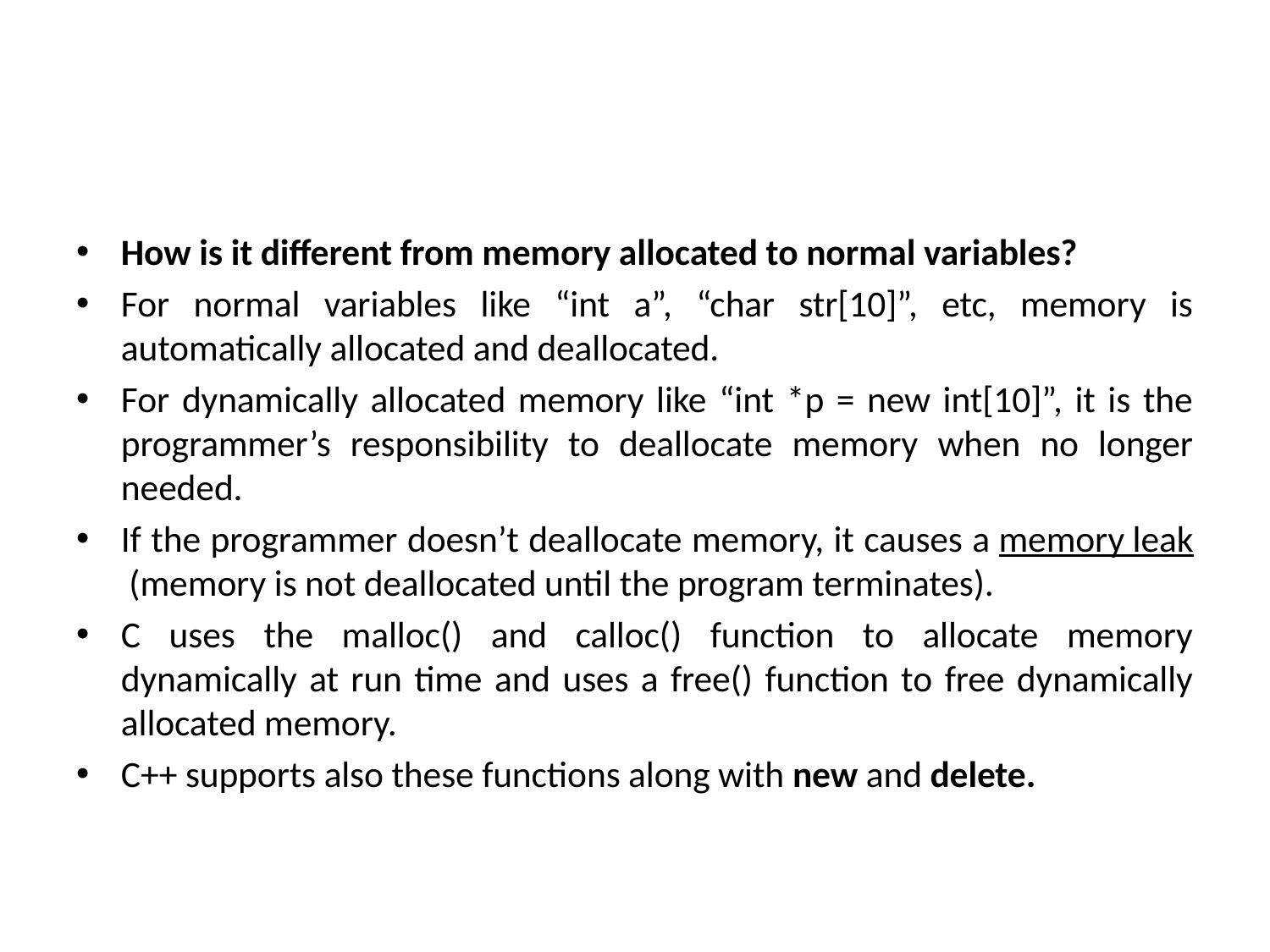

#
How is it different from memory allocated to normal variables?
For normal variables like “int a”, “char str[10]”, etc, memory is automatically allocated and deallocated.
For dynamically allocated memory like “int *p = new int[10]”, it is the programmer’s responsibility to deallocate memory when no longer needed.
If the programmer doesn’t deallocate memory, it causes a memory leak (memory is not deallocated until the program terminates).
C uses the malloc() and calloc() function to allocate memory dynamically at run time and uses a free() function to free dynamically allocated memory.
C++ supports also these functions along with new and delete.